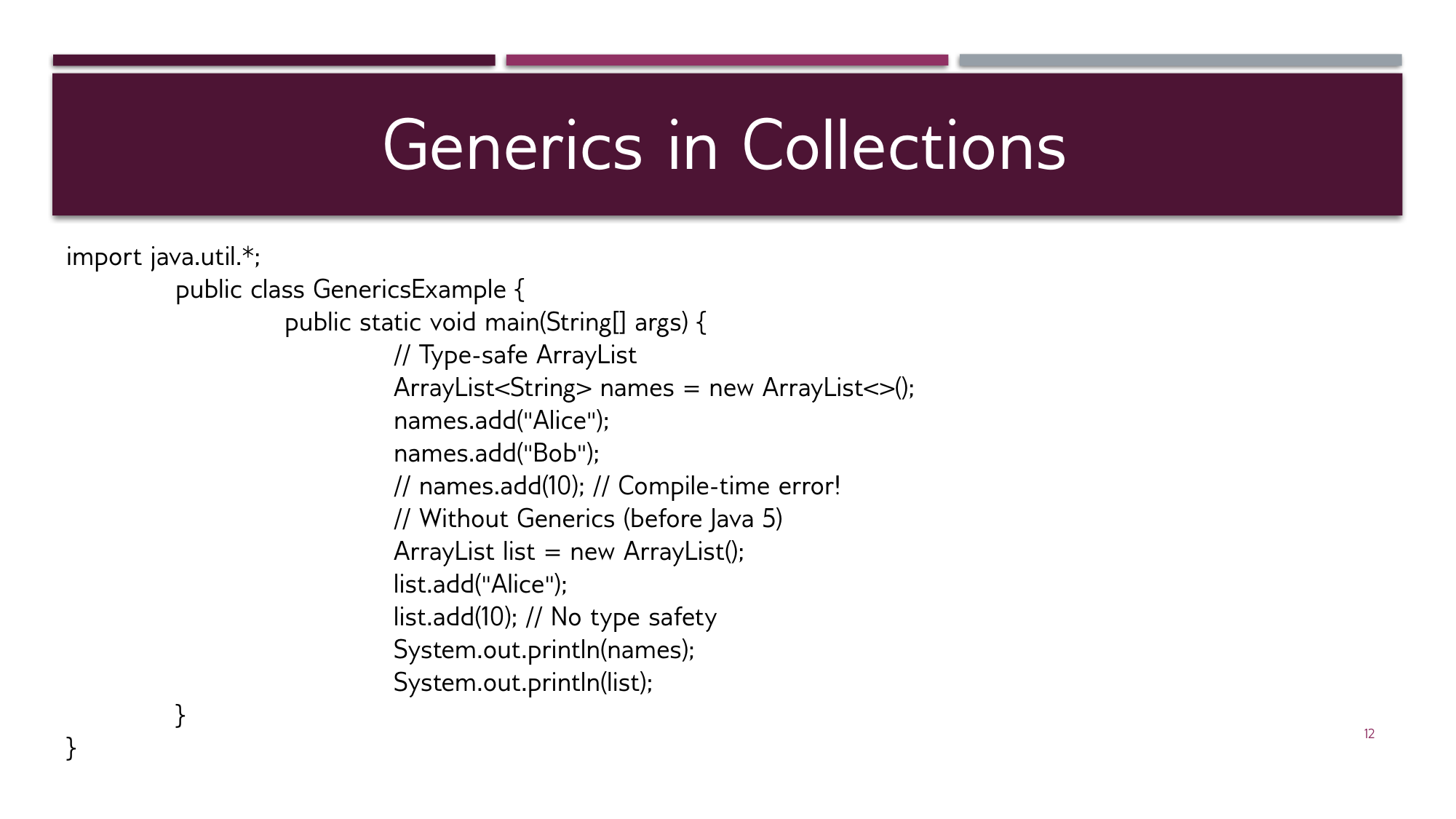

Generics in Collections

import java.util.*;
	public class GenericsExample {
		public static void main(String[] args) {
			// Type-safe ArrayList
			ArrayList<String> names = new ArrayList<>();
			names.add("Alice");
			names.add("Bob");
			// names.add(10); // Compile-time error!
			// Without Generics (before Java 5)
			ArrayList list = new ArrayList();
			list.add("Alice");
			list.add(10); // No type safety
			System.out.println(names);
			System.out.println(list);
	}
}
12